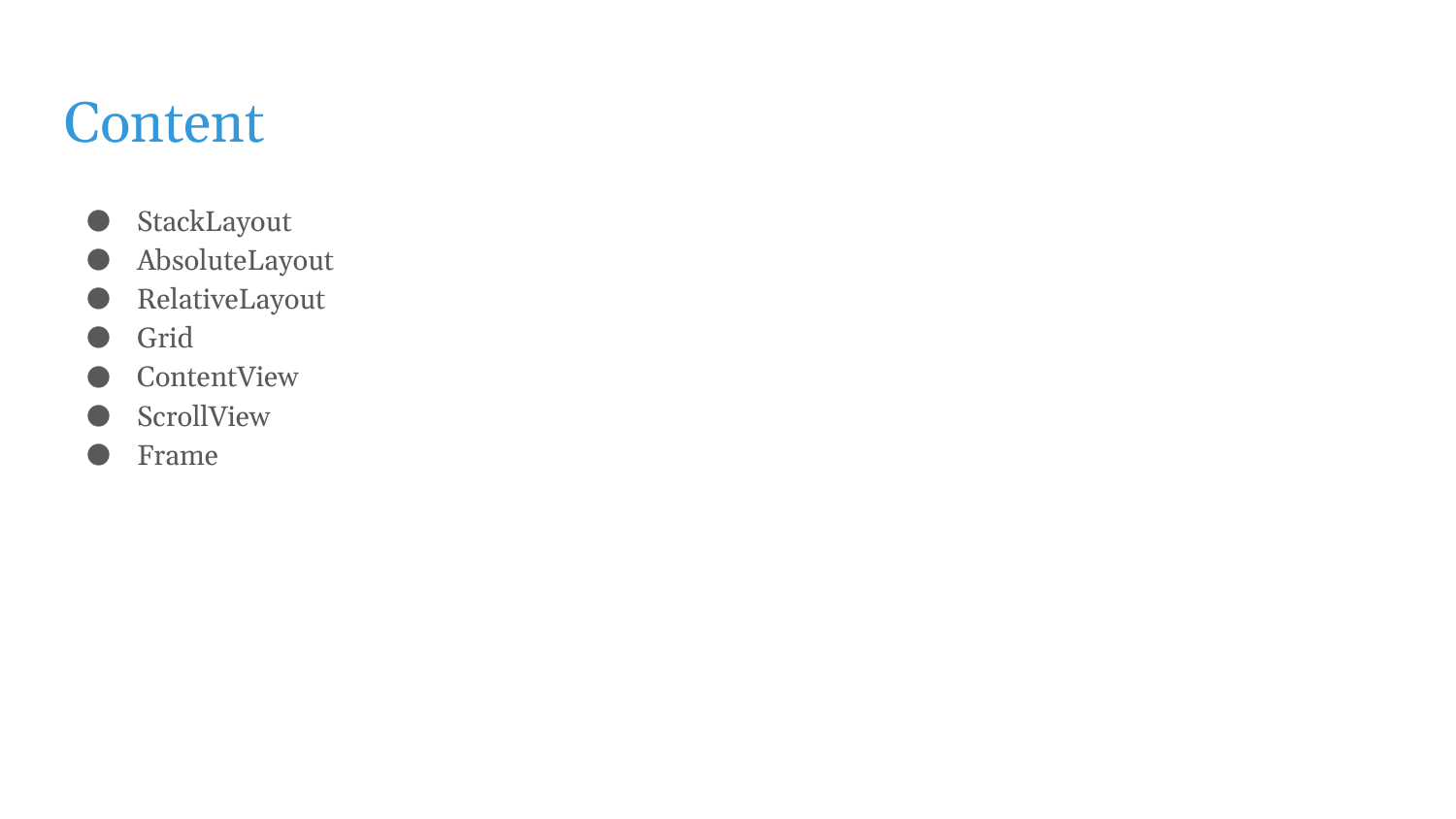

# Content
StackLayout
AbsoluteLayout
RelativeLayout
Grid
ContentView
ScrollView
Frame